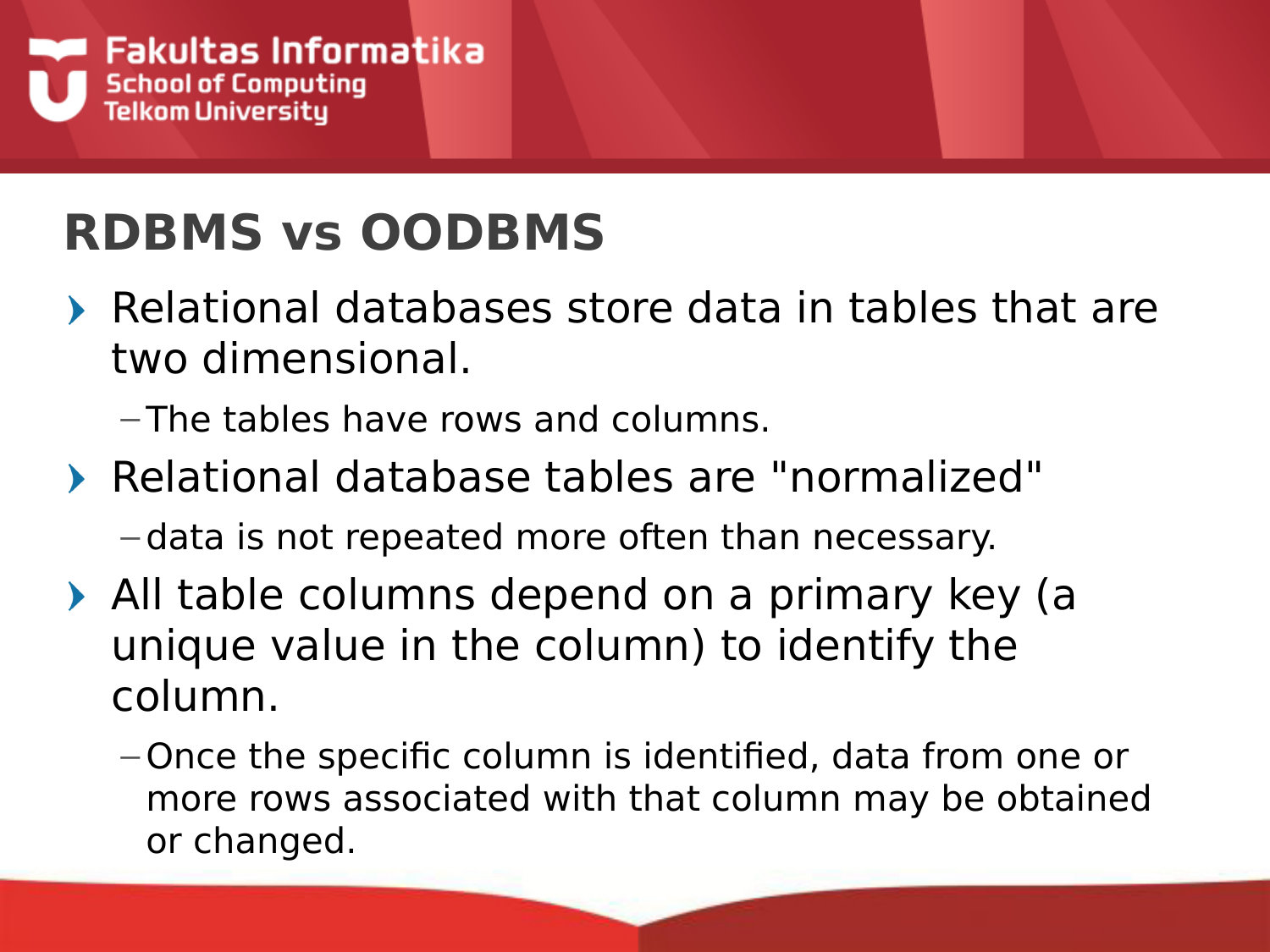

# RDBMS vs OODBMS
Relational databases store data in tables that are two dimensional.
The tables have rows and columns.
Relational database tables are "normalized"
data is not repeated more often than necessary.
All table columns depend on a primary key (a unique value in the column) to identify the column.
Once the specific column is identified, data from one or more rows associated with that column may be obtained or changed.